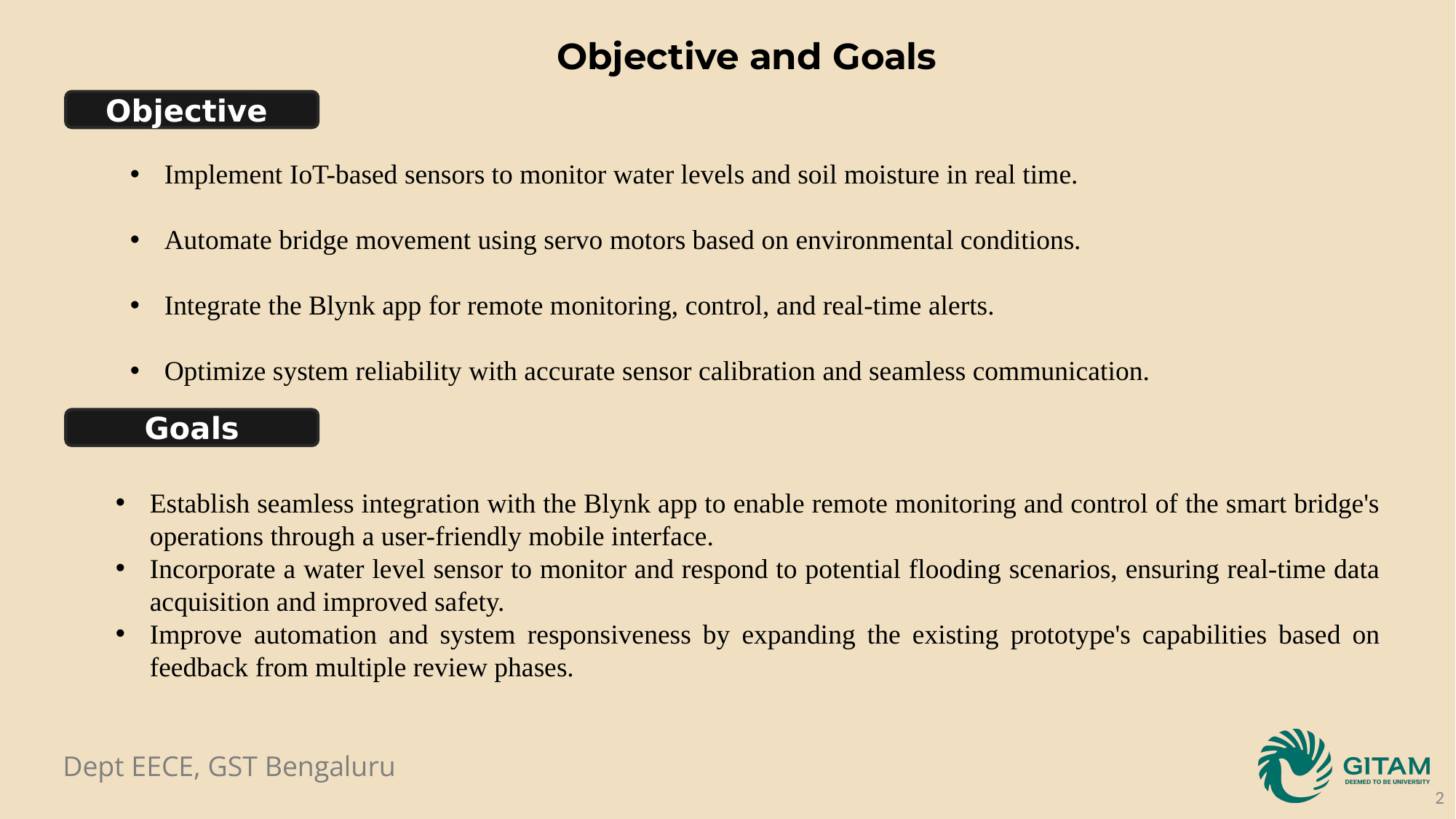

Objective and Goals
Objective
Implement IoT-based sensors to monitor water levels and soil moisture in real time.

Automate bridge movement using servo motors based on environmental conditions.

Integrate the Blynk app for remote monitoring, control, and real-time alerts.

Optimize system reliability with accurate sensor calibration and seamless communication.

Goals
Establish seamless integration with the Blynk app to enable remote monitoring and control of the smart bridge's operations through a user-friendly mobile interface.
Incorporate a water level sensor to monitor and respond to potential flooding scenarios, ensuring real-time data acquisition and improved safety.
Improve automation and system responsiveness by expanding the existing prototype's capabilities based on feedback from multiple review phases.
2